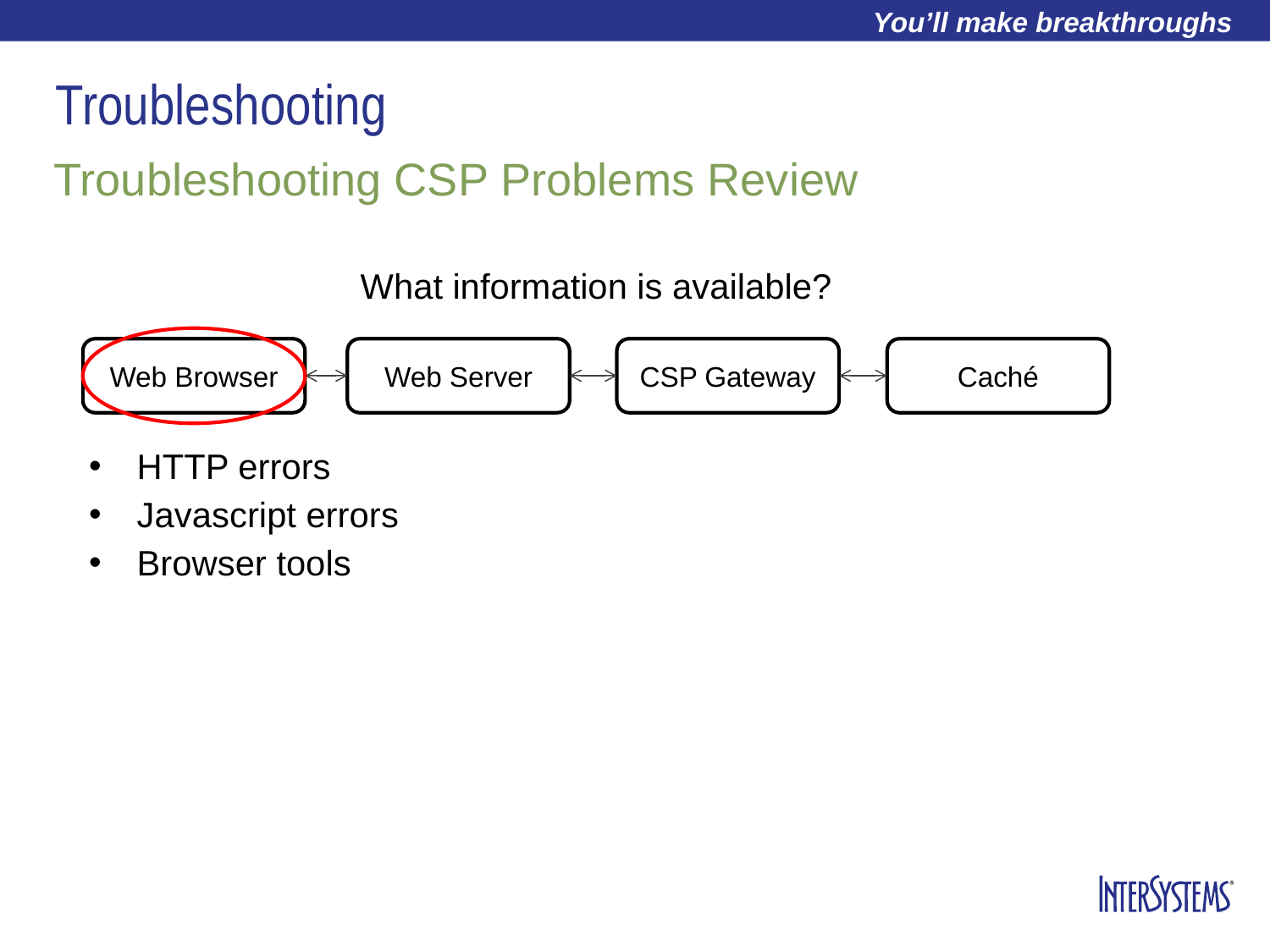

# Troubleshooting
Troubleshooting CSP Problems Review
What information is available?

Web Browser
Web Server
CSP Gateway
Caché
HTTP errors
Javascript errors
Browser tools